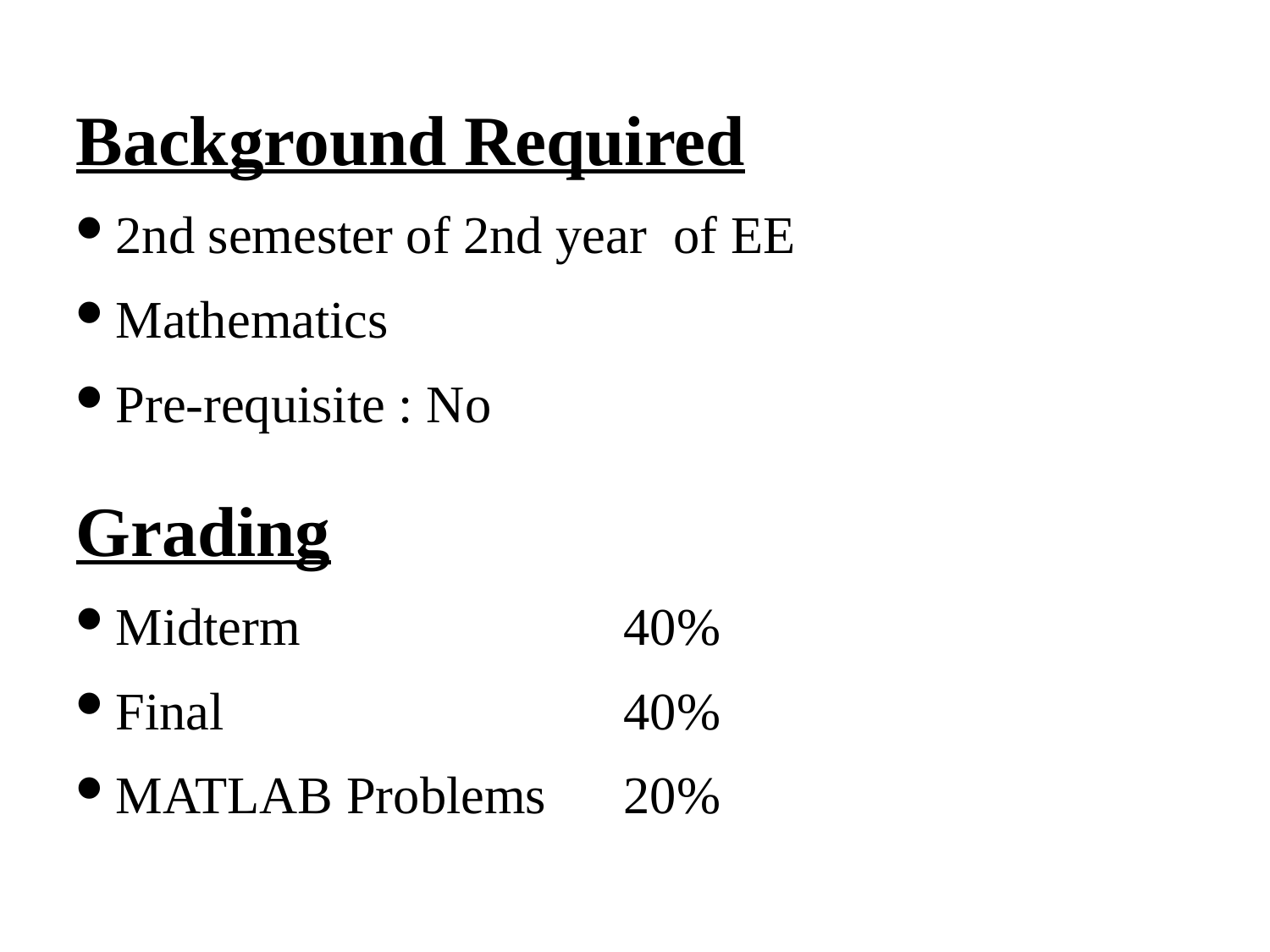

Background Required
2nd semester of 2nd year  of EE
Mathematics
Pre-requisite : No
Grading
Midterm			40%
Final				40%
MATLAB Problems	20%